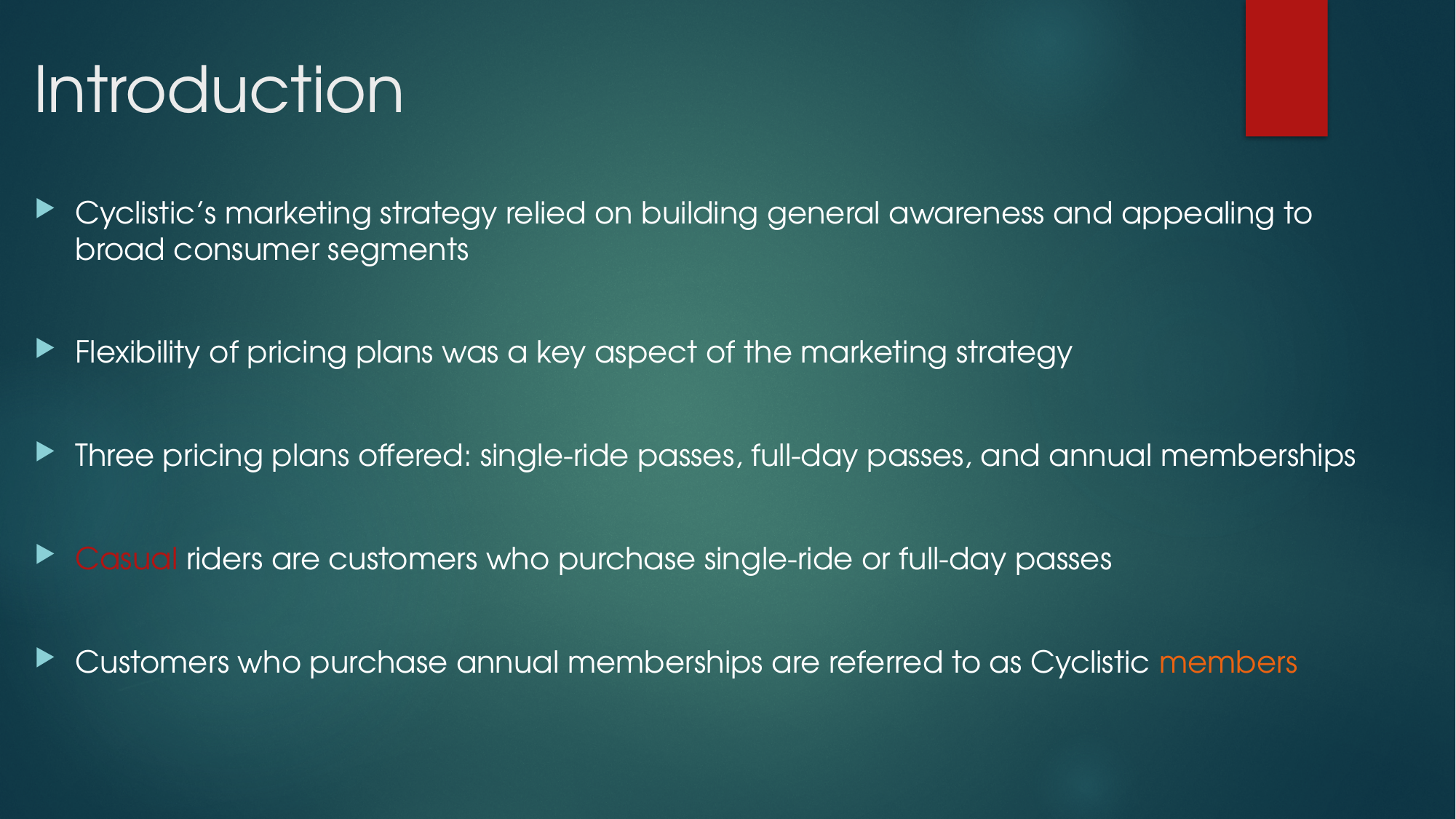

# Introduction
Cyclistic’s marketing strategy relied on building general awareness and appealing to broad consumer segments

Flexibility of pricing plans was a key aspect of the marketing strategy

Three pricing plans offered: single-ride passes, full-day passes, and annual memberships

Casual riders are customers who purchase single-ride or full-day passes

Customers who purchase annual memberships are referred to as Cyclistic members